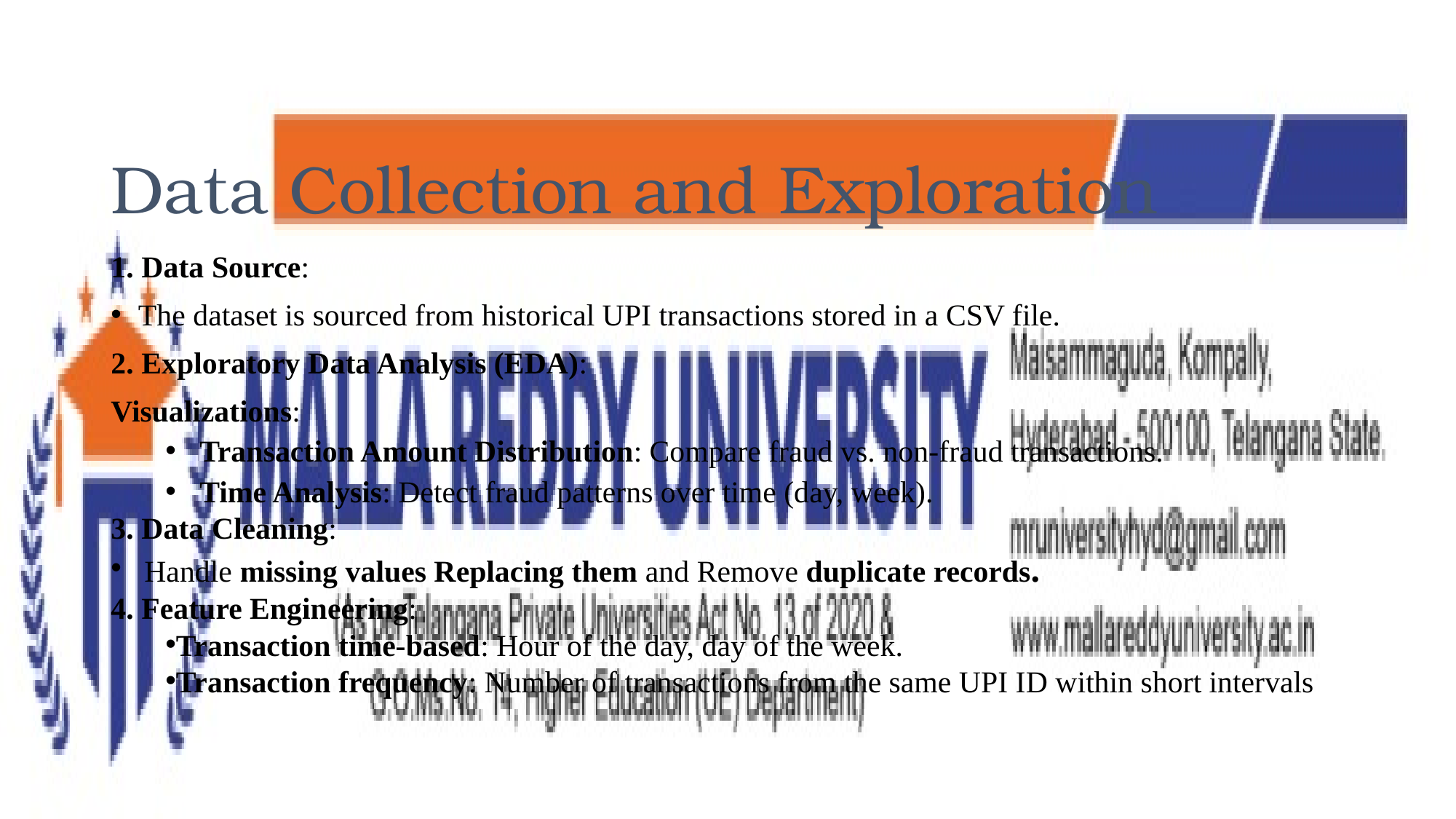

# Data Collection and Exploration
1. Data Source:
The dataset is sourced from historical UPI transactions stored in a CSV file.
2. Exploratory Data Analysis (EDA):
Visualizations:
Transaction Amount Distribution: Compare fraud vs. non-fraud transactions.
Time Analysis: Detect fraud patterns over time (day, week).
3. Data Cleaning:
   Handle missing values Replacing them and Remove duplicate records.
4. Feature Engineering:
Transaction time-based: Hour of the day, day of the week.
Transaction frequency: Number of transactions from the same UPI ID within short intervals